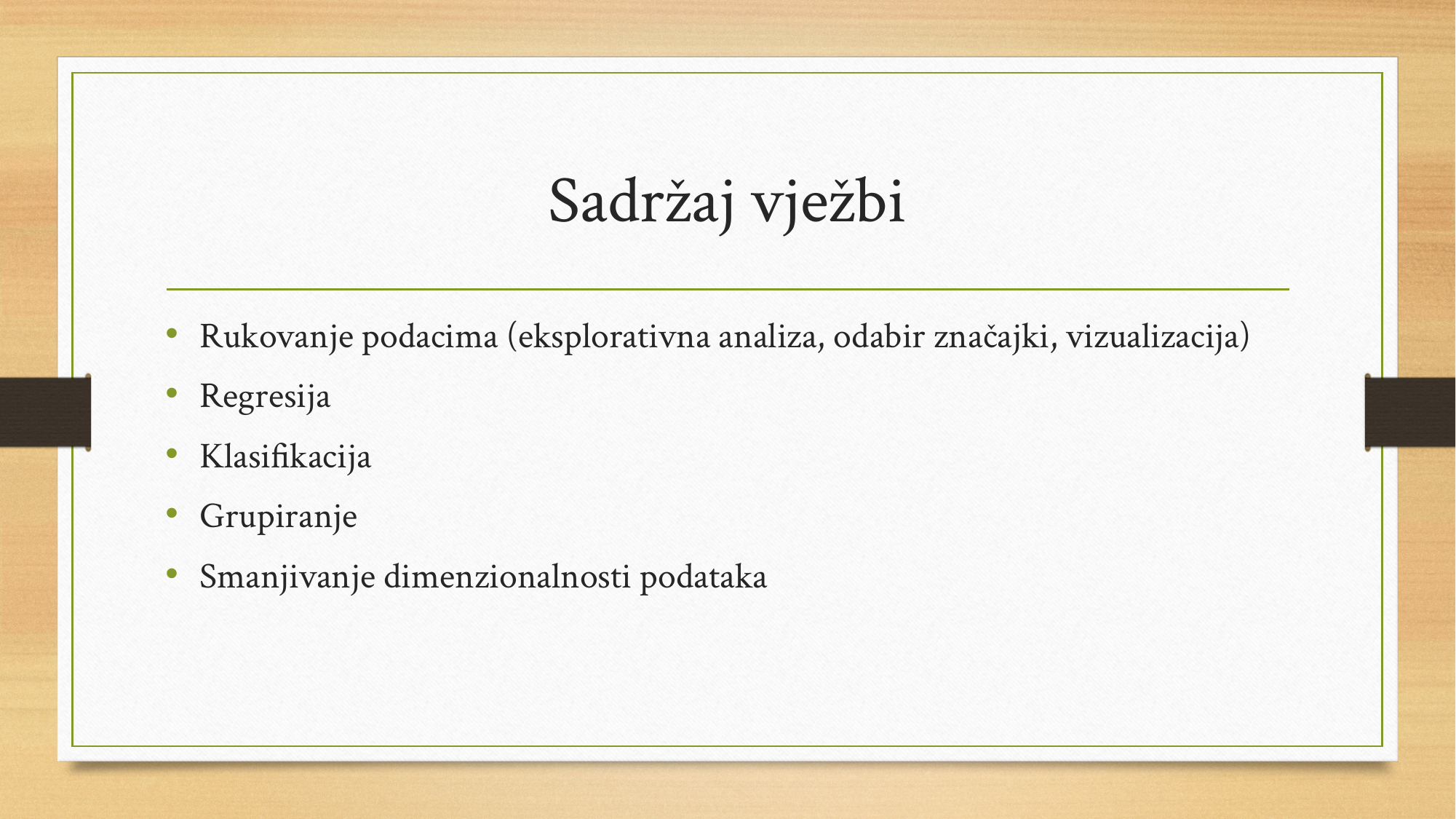

# Sadržaj vježbi
Rukovanje podacima (eksplorativna analiza, odabir značajki, vizualizacija)
Regresija
Klasifikacija
Grupiranje
Smanjivanje dimenzionalnosti podataka